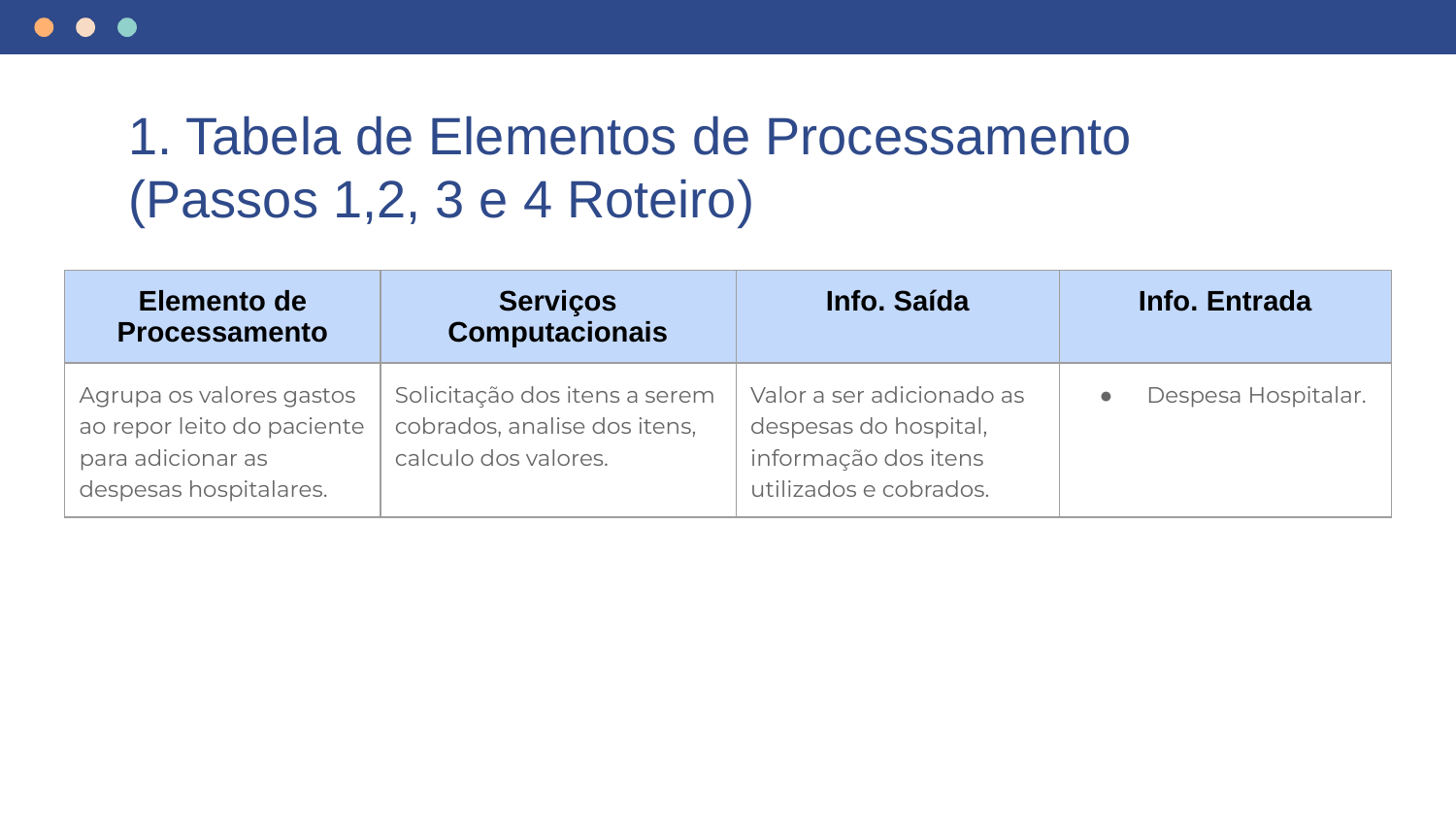

# 1. Tabela de Elementos de Processamento (Passos 1,2, 3 e 4 Roteiro)
| Elemento de Processamento | Serviços Computacionais | Info. Saída | Info. Entrada |
| --- | --- | --- | --- |
| Agrupa os valores gastos ao repor leito do paciente para adicionar as despesas hospitalares. | Solicitação dos itens a serem cobrados, analise dos itens, calculo dos valores. | Valor a ser adicionado as despesas do hospital, informação dos itens utilizados e cobrados. | Despesa Hospitalar. |